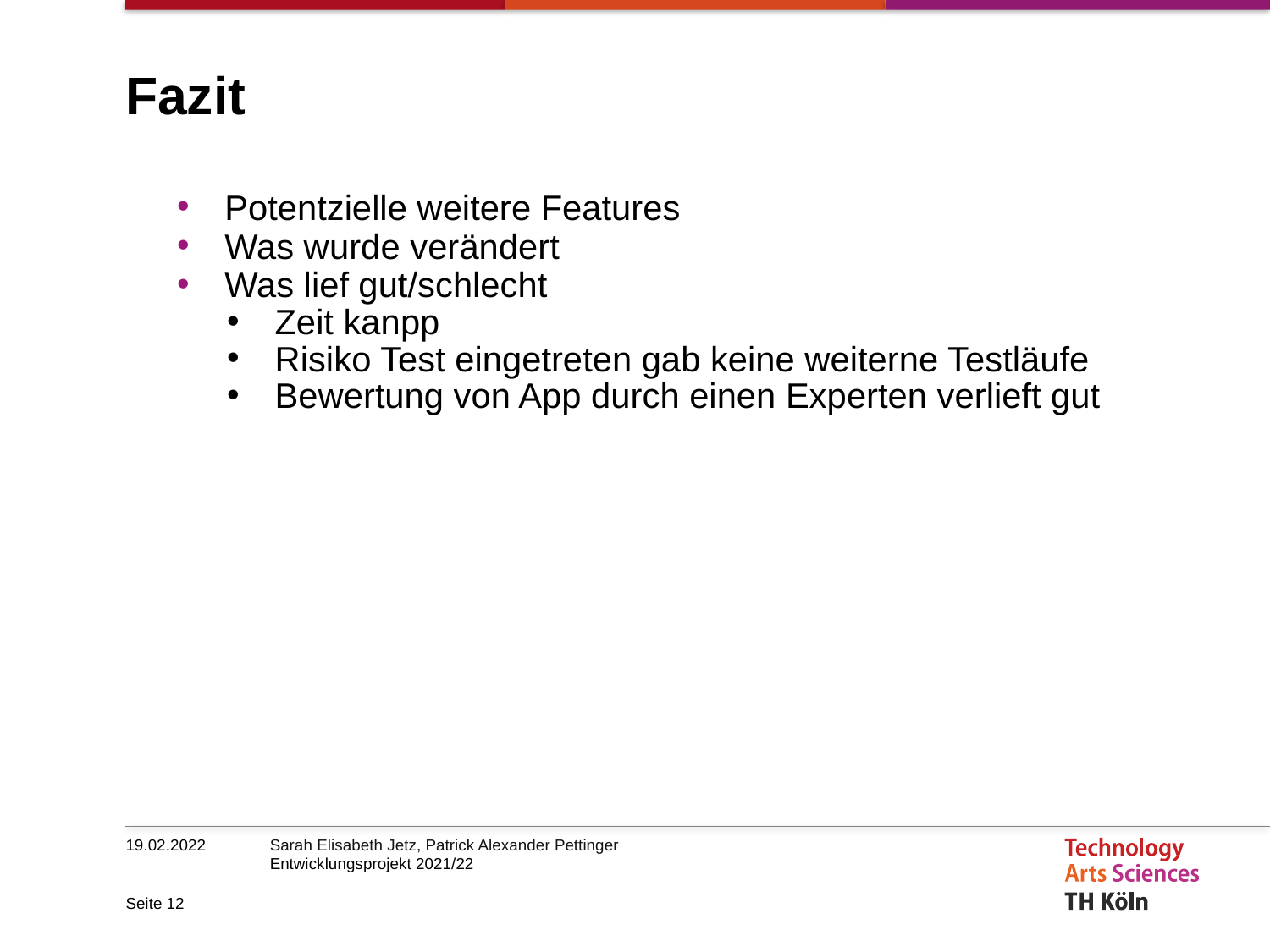

# Fazit
Potentzielle weitere Features
Was wurde verändert
Was lief gut/schlecht
Zeit kanpp
Risiko Test eingetreten gab keine weiterne Testläufe
Bewertung von App durch einen Experten verlieft gut

19.02.2022
Seite 12